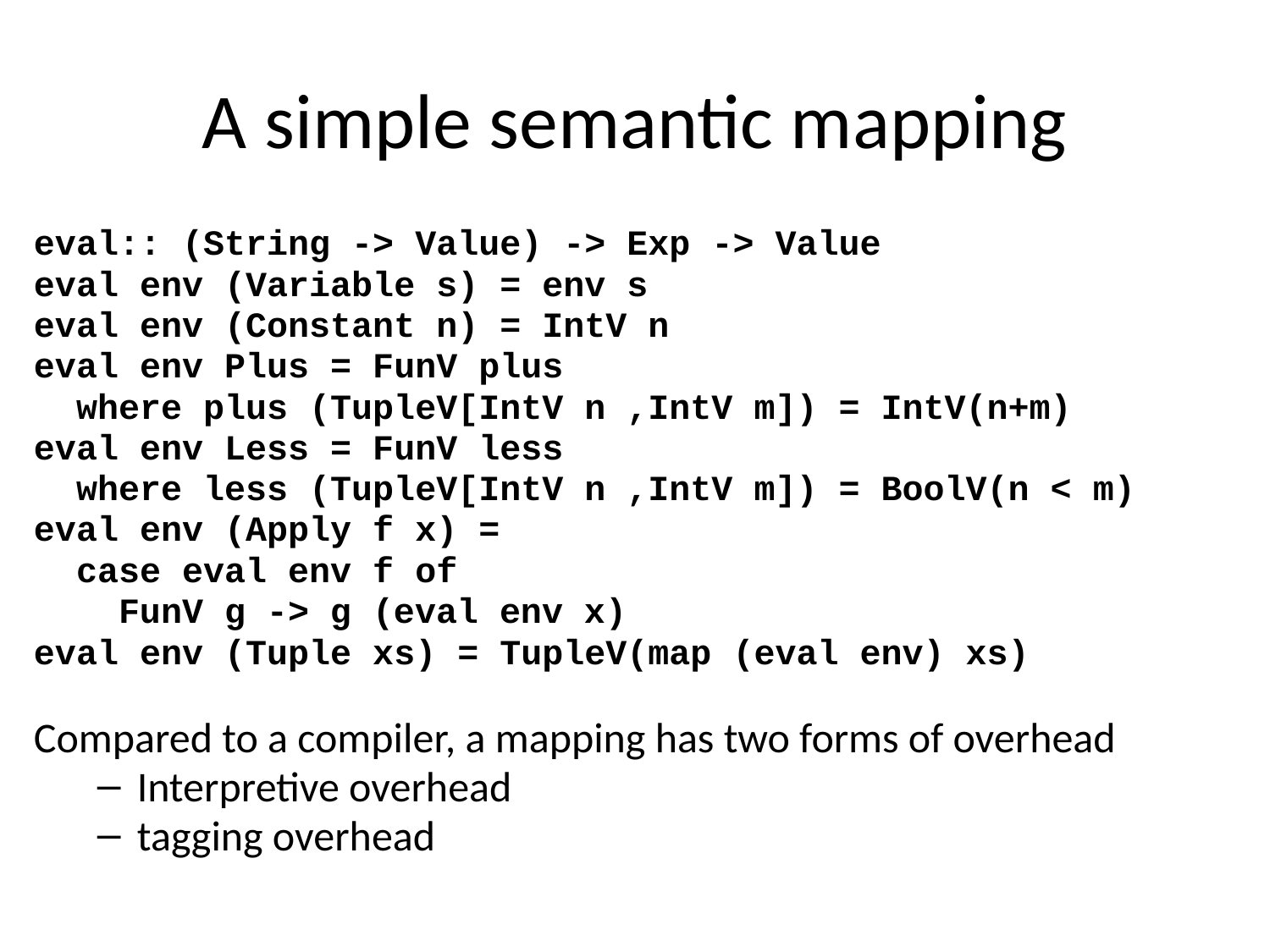

# A simple semantic mapping
eval:: (String -> Value) -> Exp -> Value
eval env (Variable s) = env s
eval env (Constant n) = IntV n
eval env Plus = FunV plus
  where plus (TupleV[IntV n ,IntV m]) = IntV(n+m)
eval env Less = FunV less
  where less (TupleV[IntV n ,IntV m]) = BoolV(n < m)
eval env (Apply f x) =
  case eval env f of
    FunV g -> g (eval env x)
eval env (Tuple xs) = TupleV(map (eval env) xs)

Compared to a compiler, a mapping has two forms of overhead
Interpretive overhead
tagging overhead